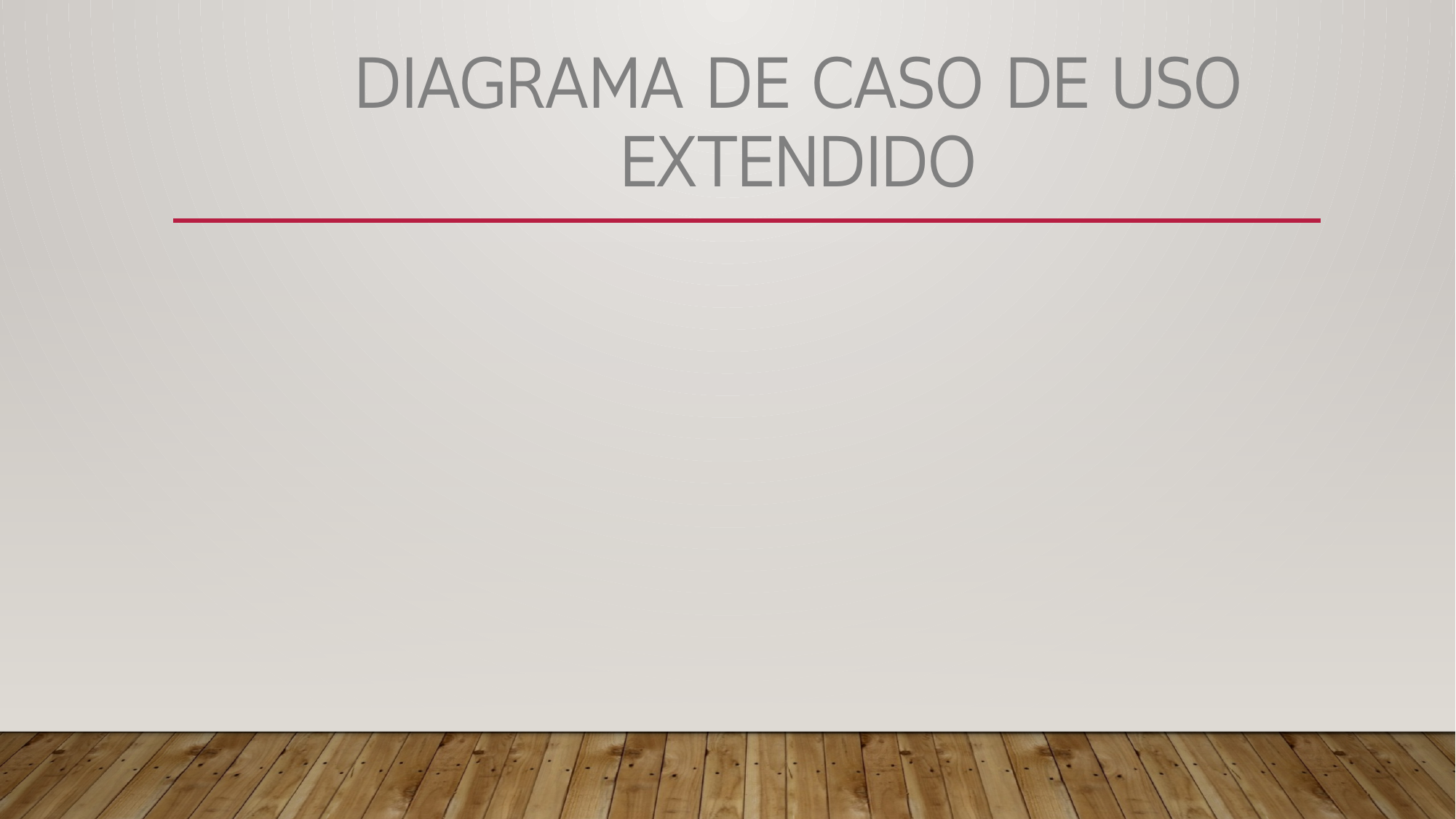

# DIAGRAMA DE CASO DE USO EXTENDIDO